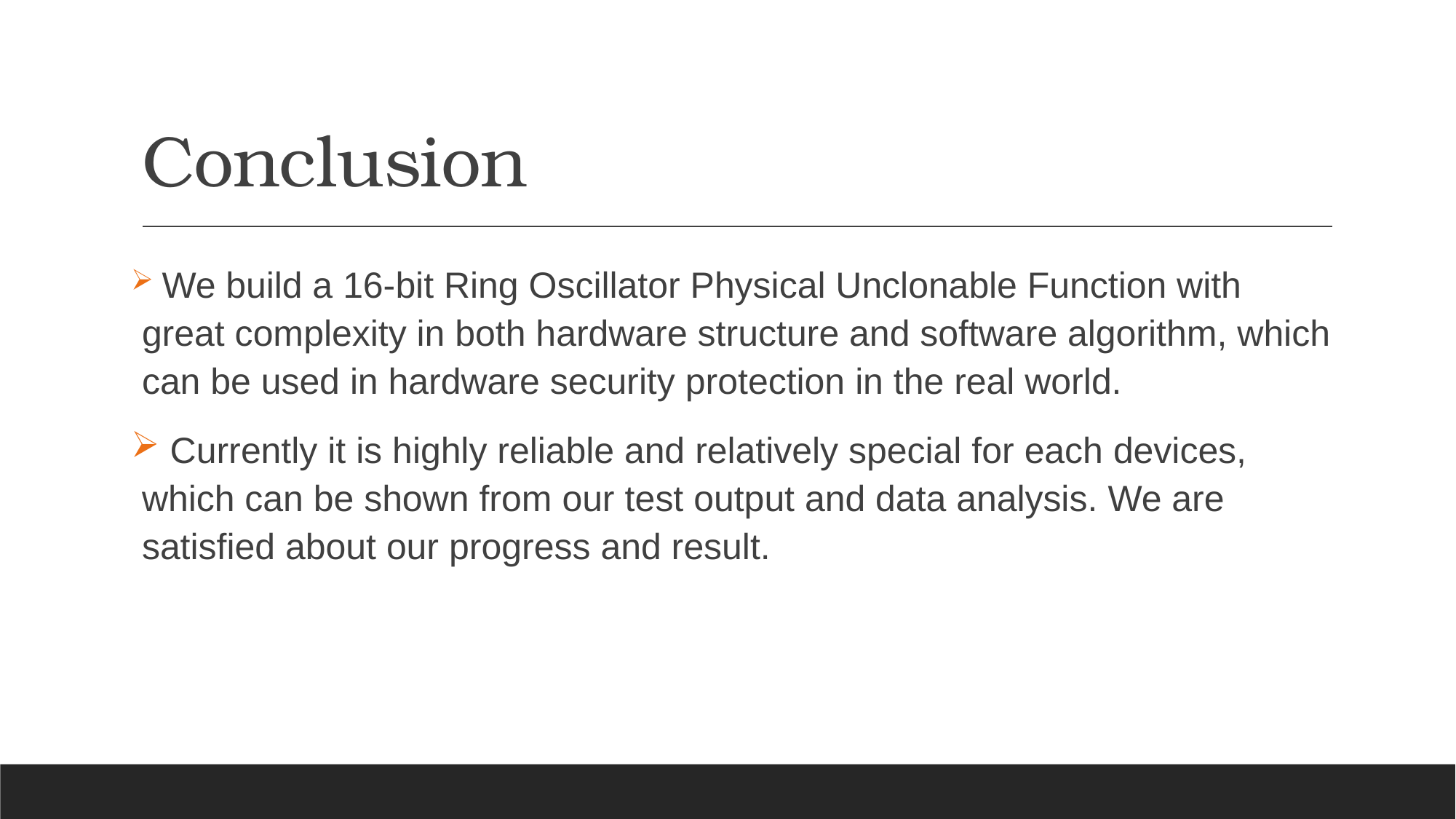

# Conclusion
 We build a 16-bit Ring Oscillator Physical Unclonable Function with great complexity in both hardware structure and software algorithm, which can be used in hardware security protection in the real world.
 Currently it is highly reliable and relatively special for each devices, which can be shown from our test output and data analysis. We are satisfied about our progress and result.